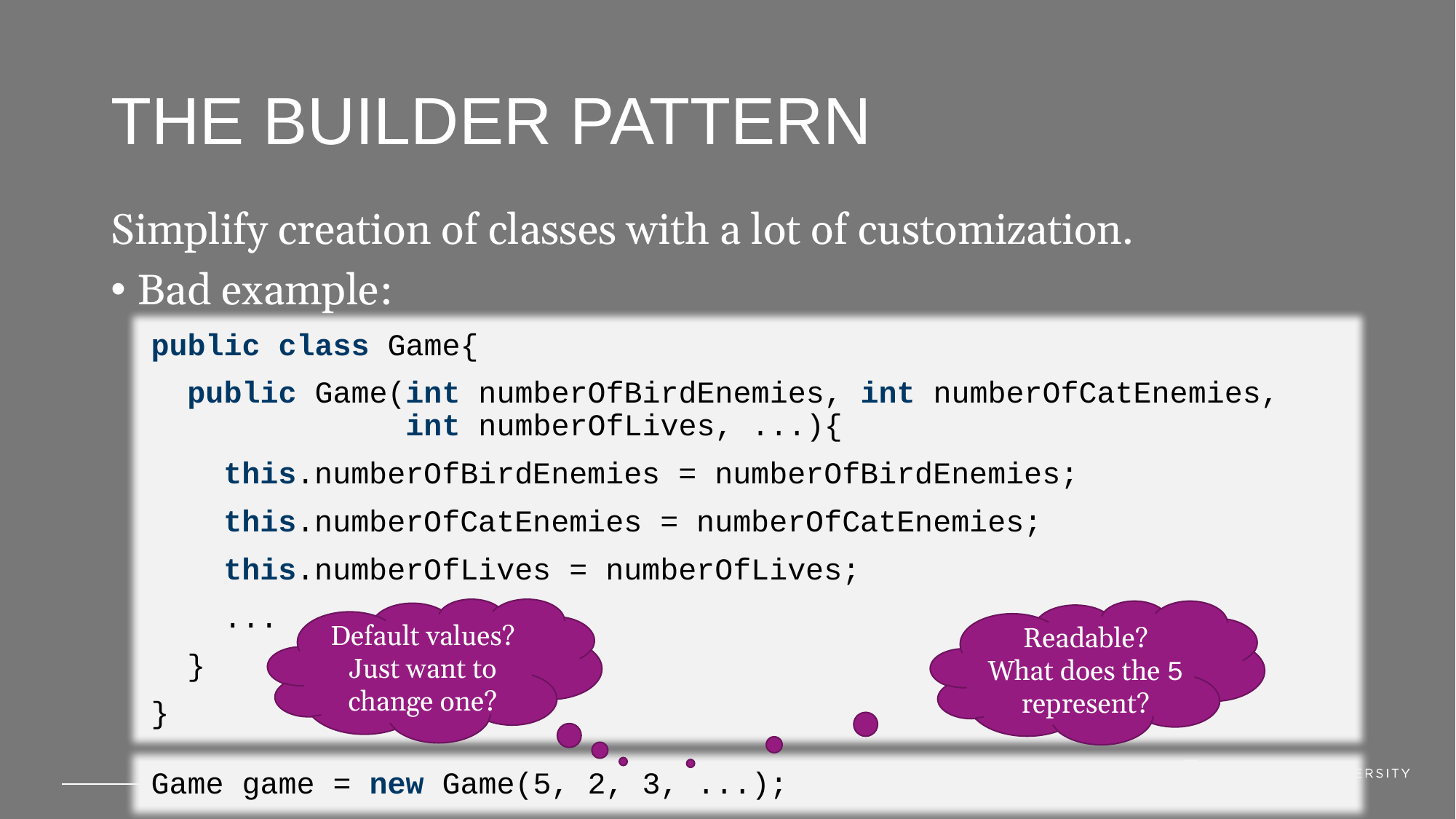

# The Builder pattern
Simplify creation of classes with a lot of customization.
Bad example:
public class Game{
  public Game(int numberOfBirdEnemies, int numberOfCatEnemies,
              int numberOfLives, ...){
    this.numberOfBirdEnemies = numberOfBirdEnemies;
    this.numberOfCatEnemies = numberOfCatEnemies;
    this.numberOfLives = numberOfLives;
    ...
  }
}
Default values? Just want to change one?
Readable? What does the 5 represent?
Game game = new Game(5, 2, 3, ...);